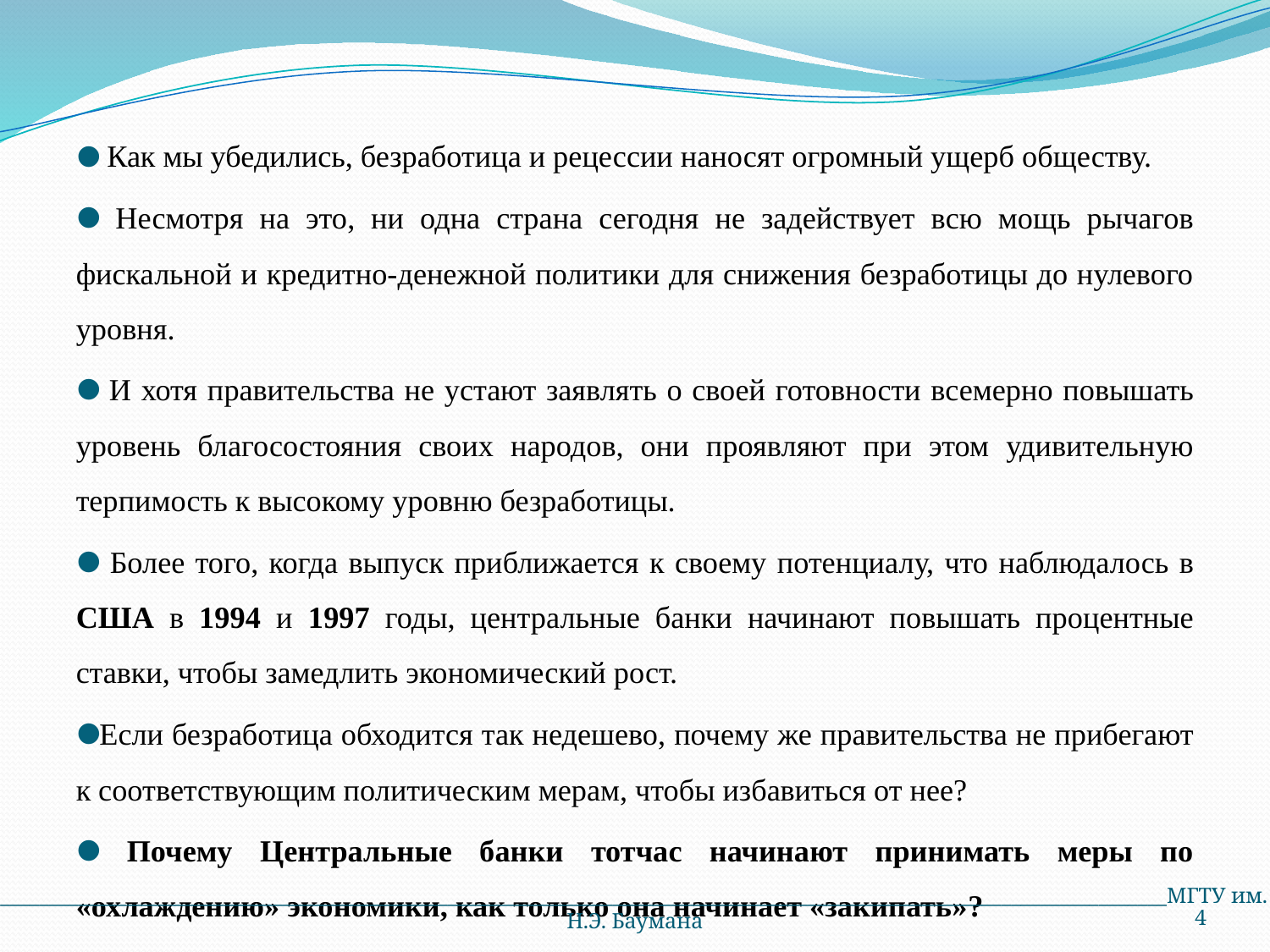

Как мы убедились, безработица и рецессии наносят огромный ущерб обществу.
 Несмотря на это, ни одна страна сегодня не задействует всю мощь рычагов фискальной и кредитно-денежной политики для снижения безработицы до нулевого уровня.
 И хотя правительства не устают заявлять о своей готовности всемерно повышать уровень благосостояния своих народов, они проявляют при этом удивительную терпимость к высокому уровню безработицы.
 Более того, когда выпуск приближается к своему потенциалу, что наблюдалось в США в 1994 и 1997 годы, центральные банки начинают повышать процентные ставки, чтобы замедлить экономический рост.
Если безработица обходится так недешево, почему же правительства не прибегают к соответствующим политическим мерам, чтобы избавиться от нее?
 Почему Центральные банки тотчас начинают принимать меры по «охлаждению» экономики, как только она начинает «закипать»?

________________________________________________________________________________________________________________________МГТУ им. Н.Э. Баумана
4